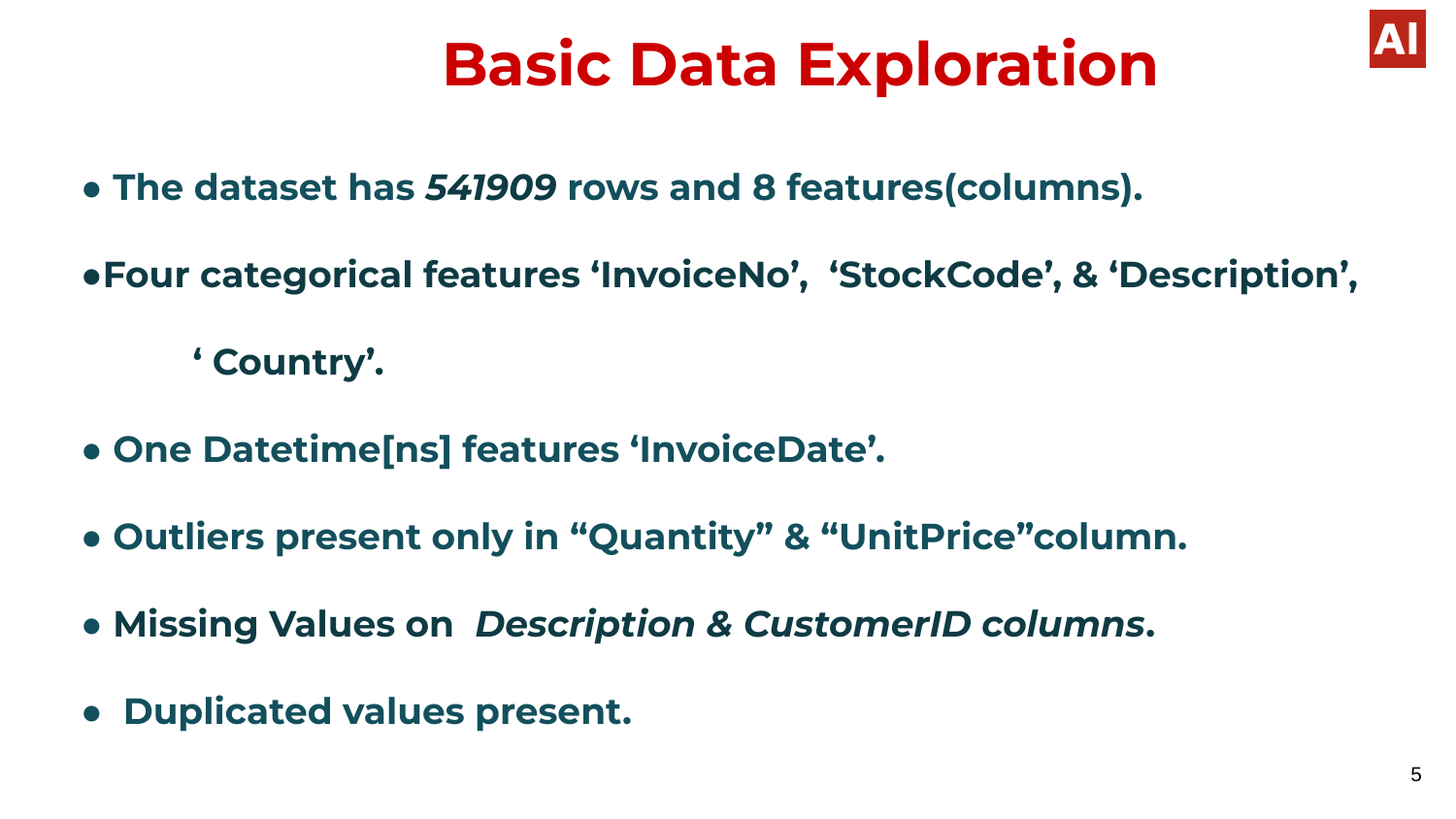

# Basic Data Exploration
● The dataset has 541909 rows and 8 features(columns).
●Four categorical features ‘InvoiceNo’,  ‘StockCode’, & ‘Description’,                ‘ Country’.
● One Datetime[ns] features ‘InvoiceDate’.
● Outliers present only in “Quantity” & “UnitPrice”column.
● Missing Values on  Description & CustomerID columns.
●  Duplicated values present.

5